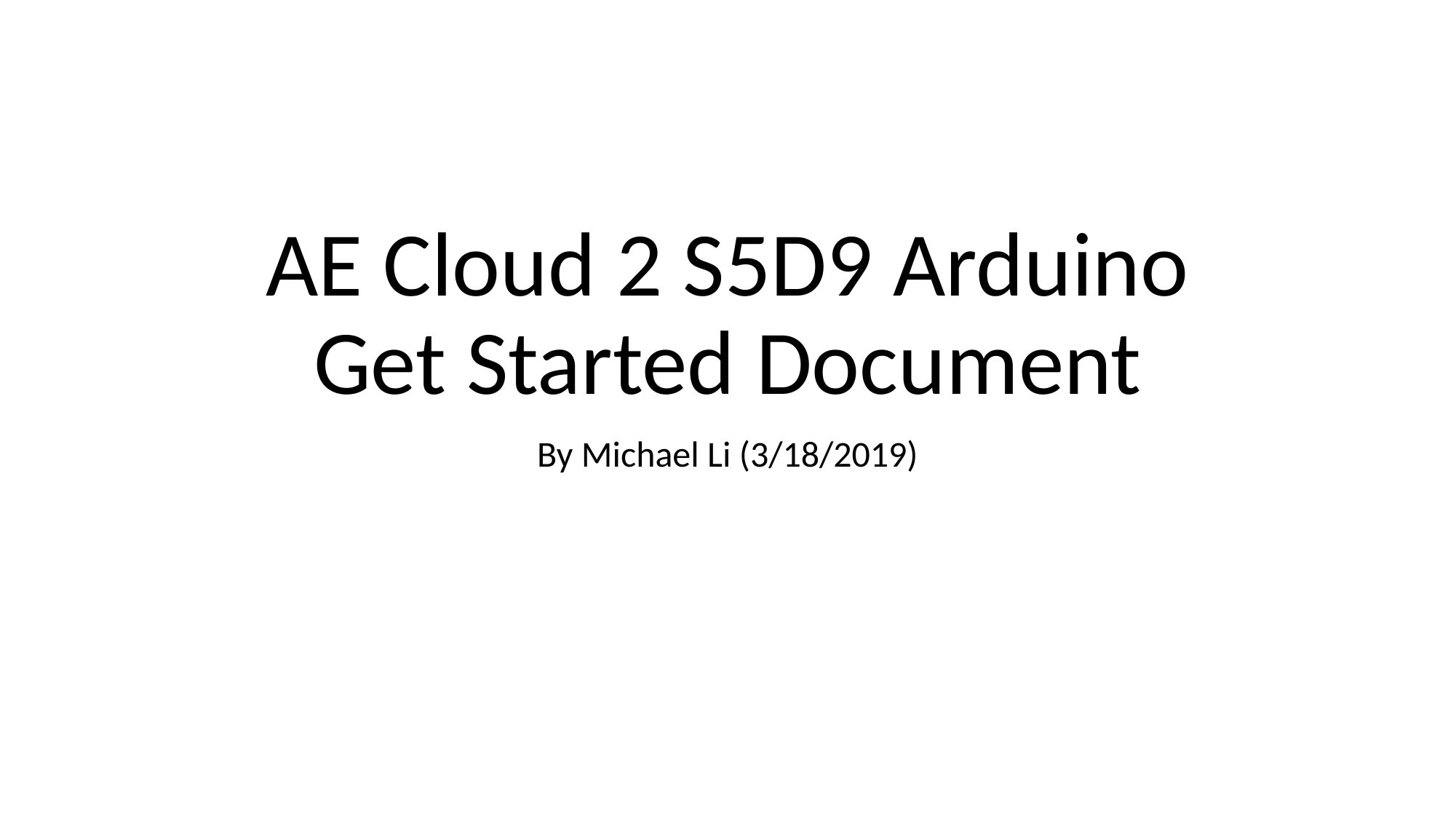

# AE Cloud 2 S5D9 Arduino Get Started Document
By Michael Li (3/18/2019)